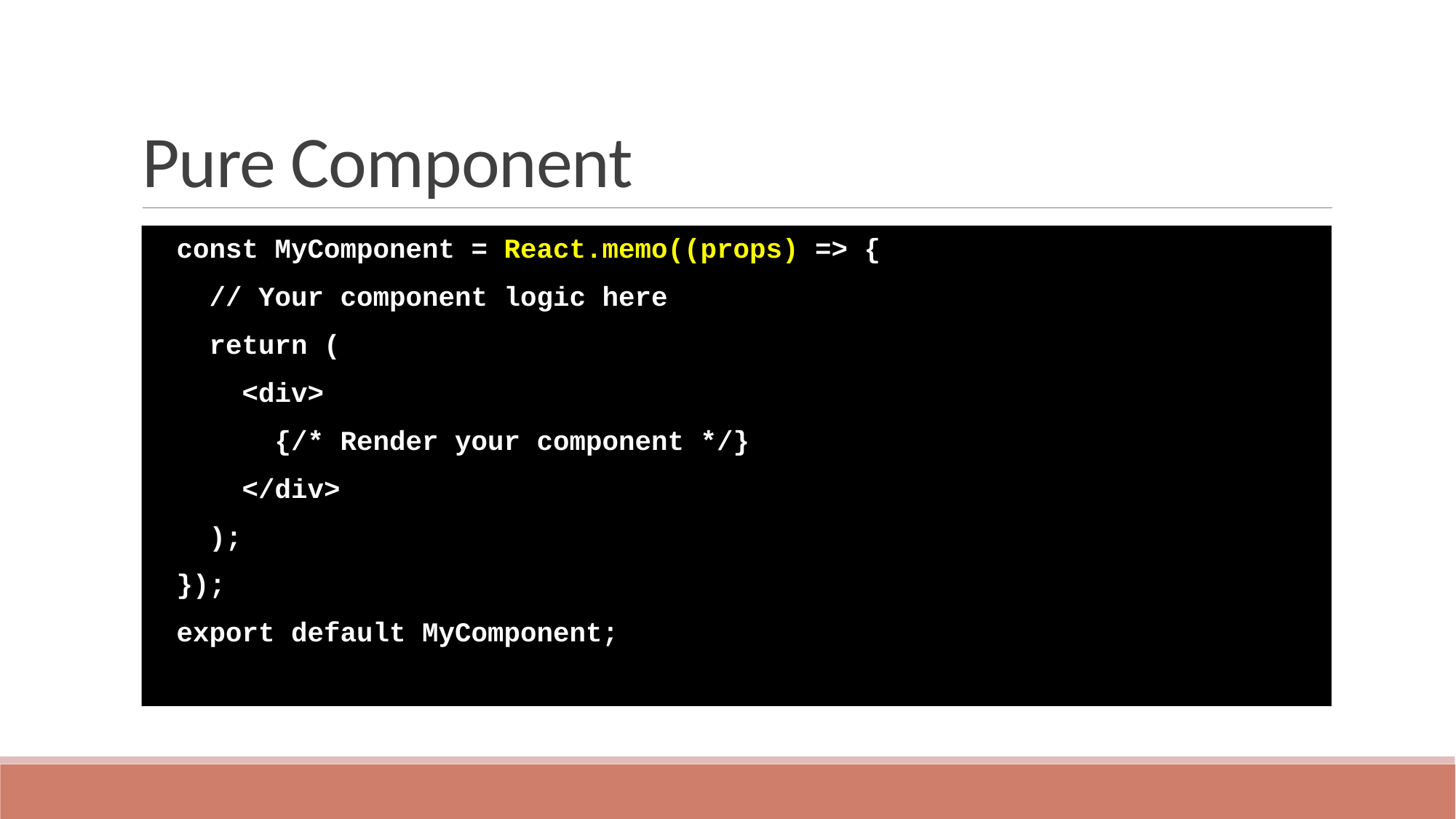

# Pure Component
const MyComponent = React.memo((props) => {
  // Your component logic here
  return (
    <div>
      {/* Render your component */}
    </div>
  );
});
export default MyComponent;